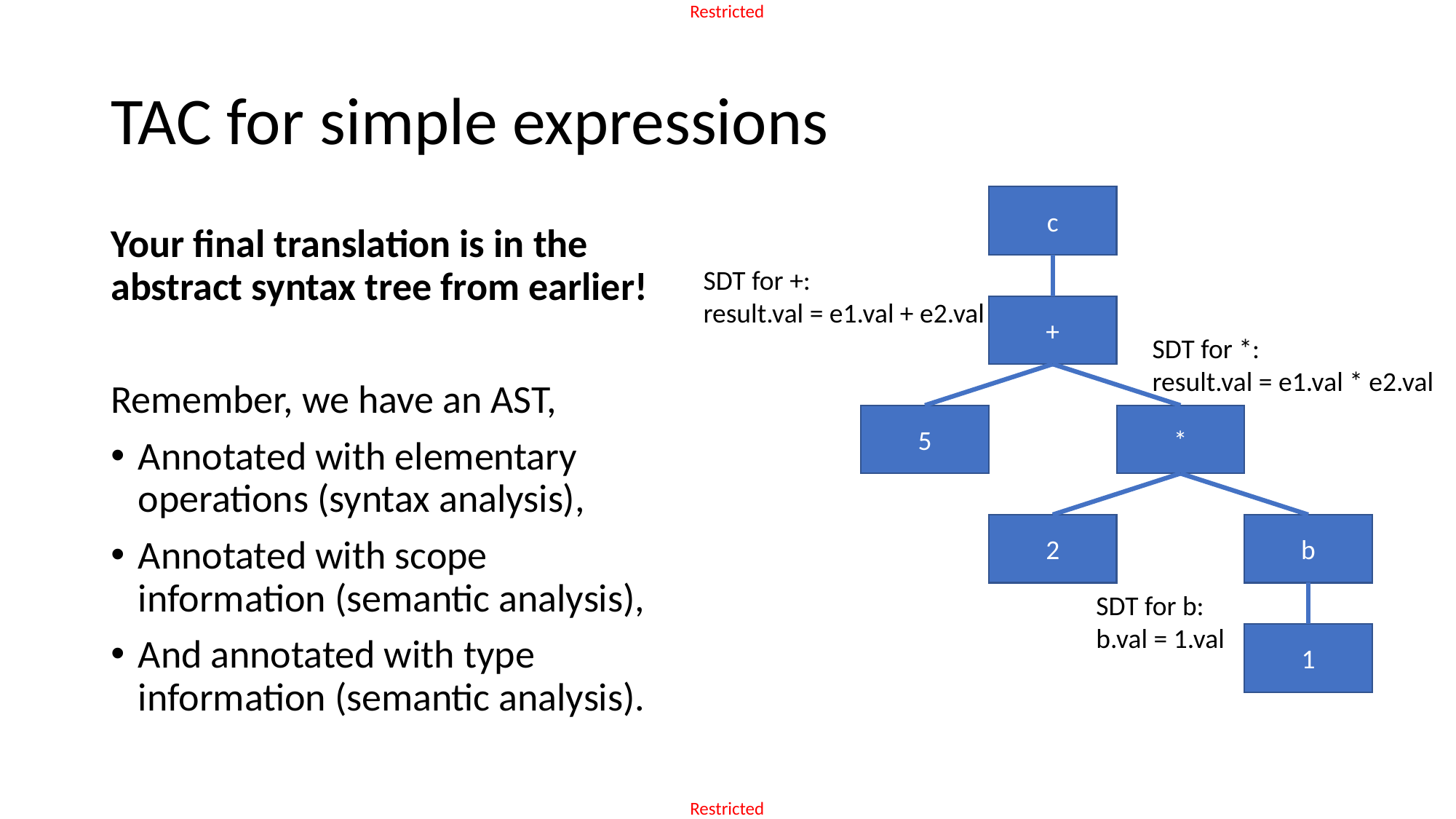

# TAC for simple expressions
c
Your final translation is in the abstract syntax tree from earlier!

Remember, we have an AST,
Annotated with elementary operations (syntax analysis),
Annotated with scope information (semantic analysis),
And annotated with type information (semantic analysis).
SDT for +:
result.val = e1.val + e2.val
+
SDT for *:
result.val = e1.val * e2.val
5
*
b
2
SDT for b:
b.val = 1.val
1